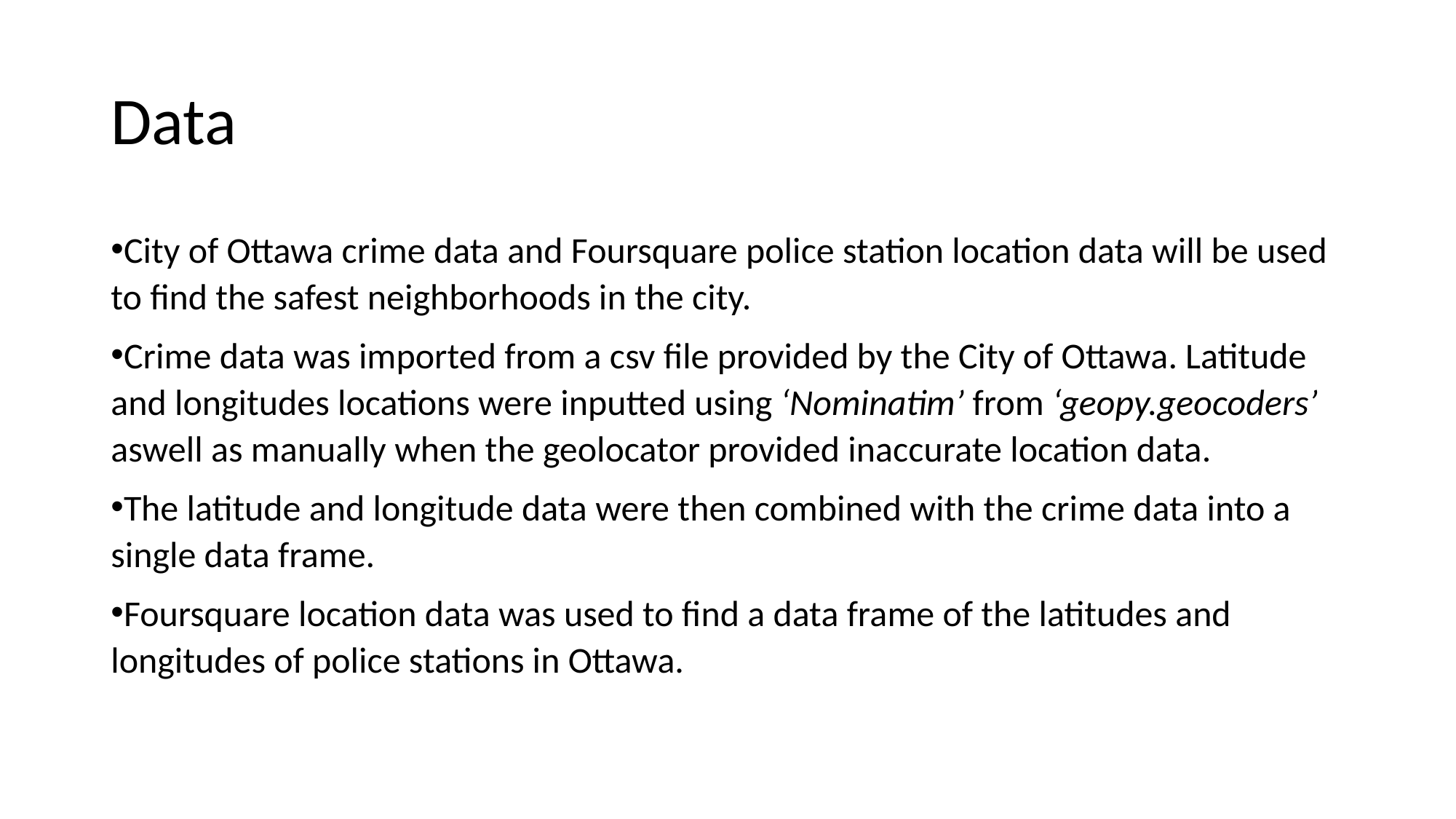

# Data
City of Ottawa crime data and Foursquare police station location data will be used to find the safest neighborhoods in the city.
Crime data was imported from a csv file provided by the City of Ottawa. Latitude and longitudes locations were inputted using ‘Nominatim’ from ‘geopy.geocoders’  aswell as manually when the geolocator provided inaccurate location data.
The latitude and longitude data were then combined with the crime data into a single data frame.
Foursquare location data was used to find a data frame of the latitudes and longitudes of police stations in Ottawa.